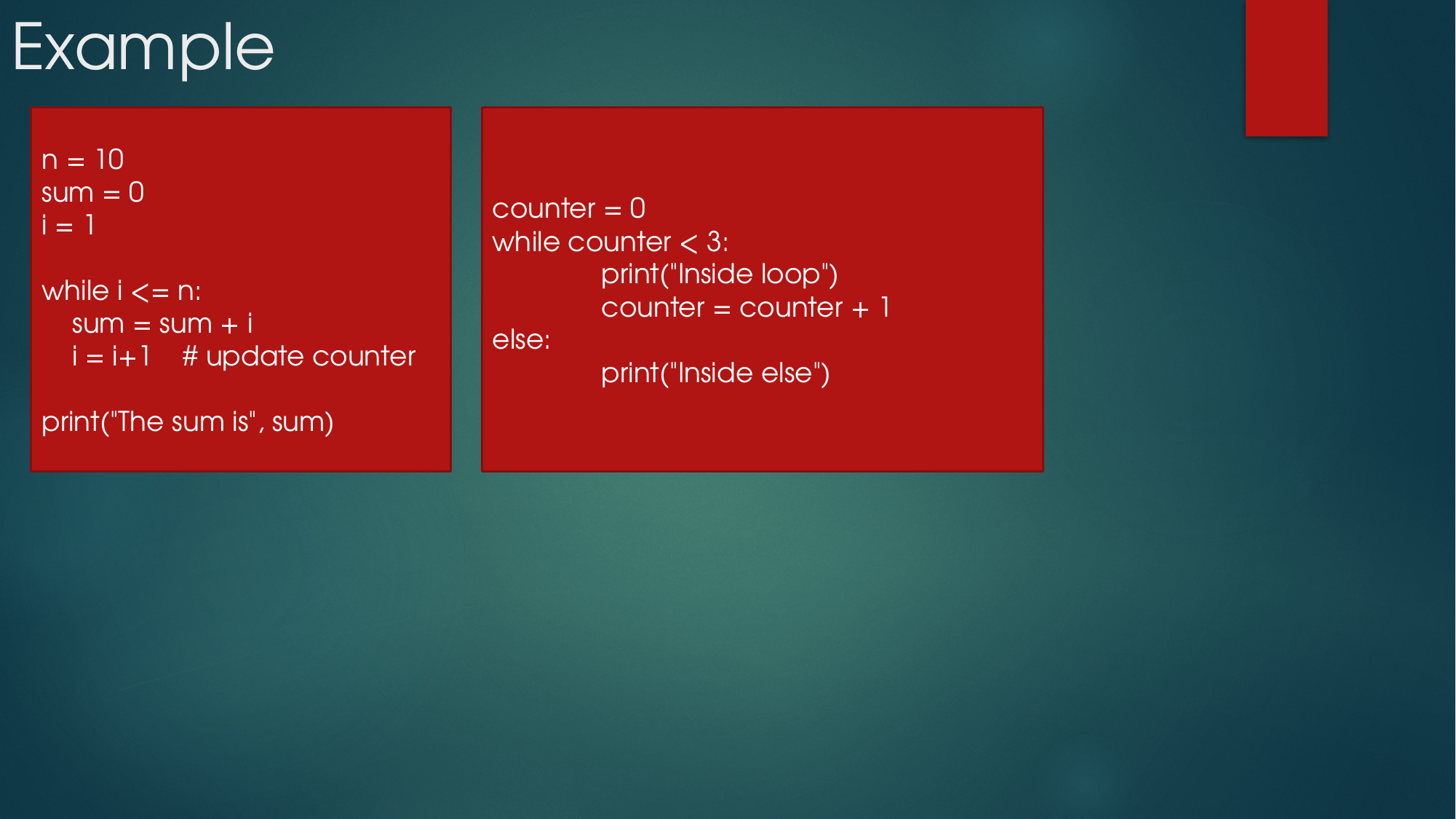

# Example
n = 10
sum = 0
i = 1

while i <= n:
    sum = sum + i
    i = i+1    # update counter

print("The sum is", sum)
counter = 0
while counter < 3:
	print("Inside loop")
	counter = counter + 1
else:
	print("Inside else")